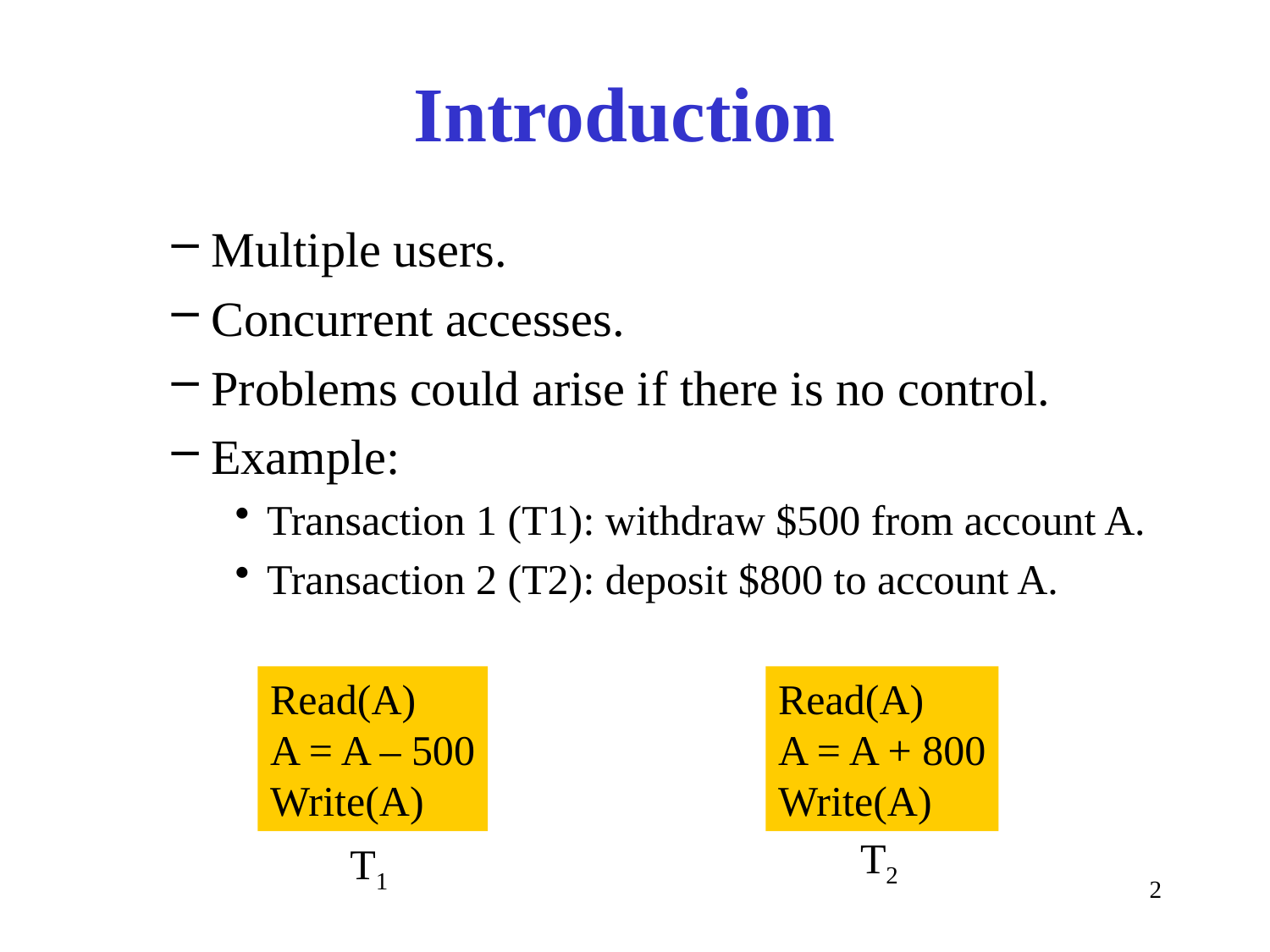

# Introduction
Multiple users.
Concurrent accesses.
Problems could arise if there is no control.
Example:
Transaction 1 (T1): withdraw $500 from account A.
Transaction 2 (T2): deposit $800 to account A.

Read(A)
A = A – 500
Write(A)
Read(A)
A = A + 800
Write(A)
T2
T1
2